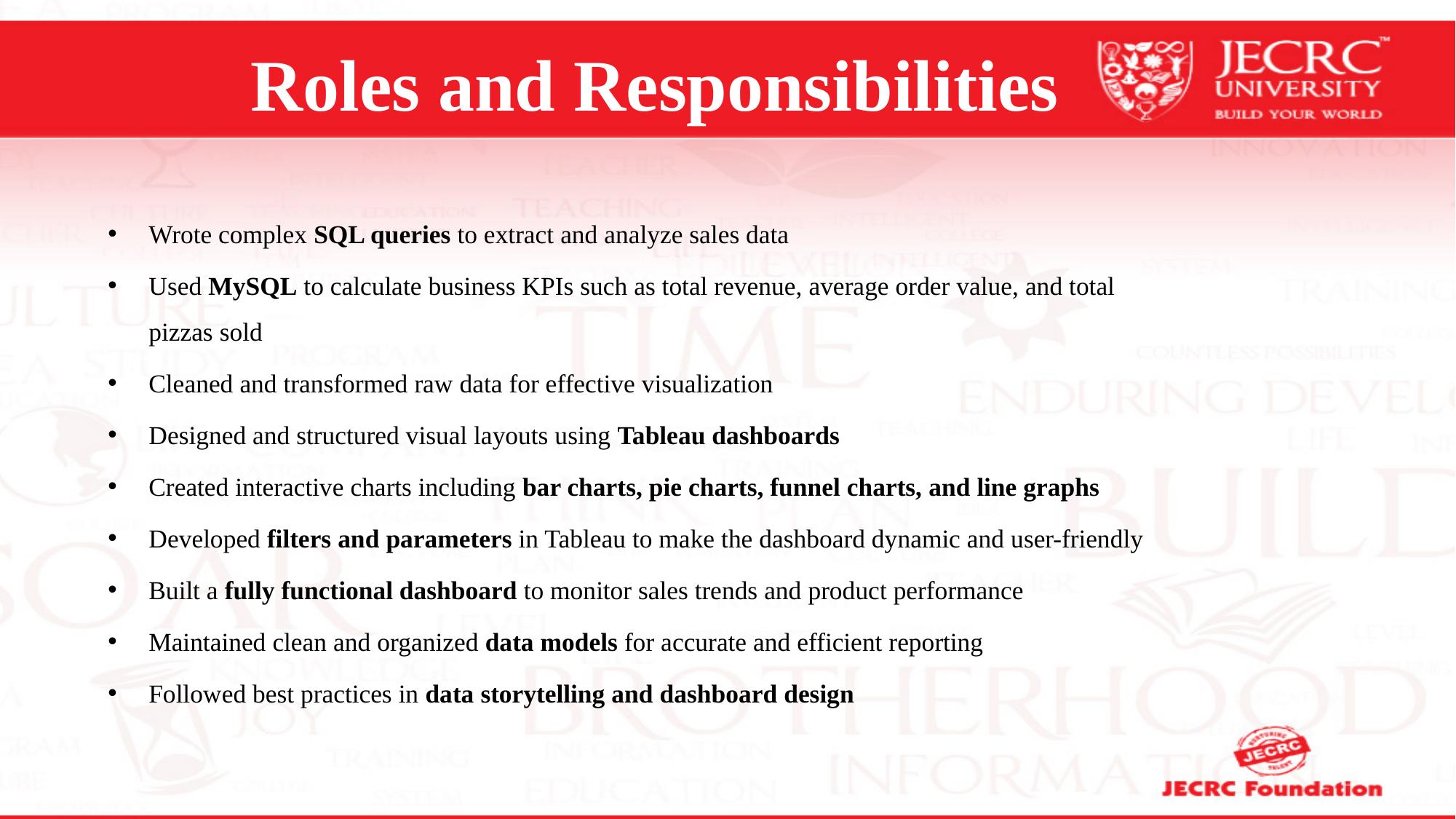

# Roles and Responsibilities
Wrote complex SQL queries to extract and analyze sales data
Used MySQL to calculate business KPIs such as total revenue, average order value, and total
pizzas sold
Cleaned and transformed raw data for effective visualization
Designed and structured visual layouts using Tableau dashboards
Created interactive charts including bar charts, pie charts, funnel charts, and line graphs
Developed filters and parameters in Tableau to make the dashboard dynamic and user-friendly
Built a fully functional dashboard to monitor sales trends and product performance
Maintained clean and organized data models for accurate and efficient reporting
Followed best practices in data storytelling and dashboard design